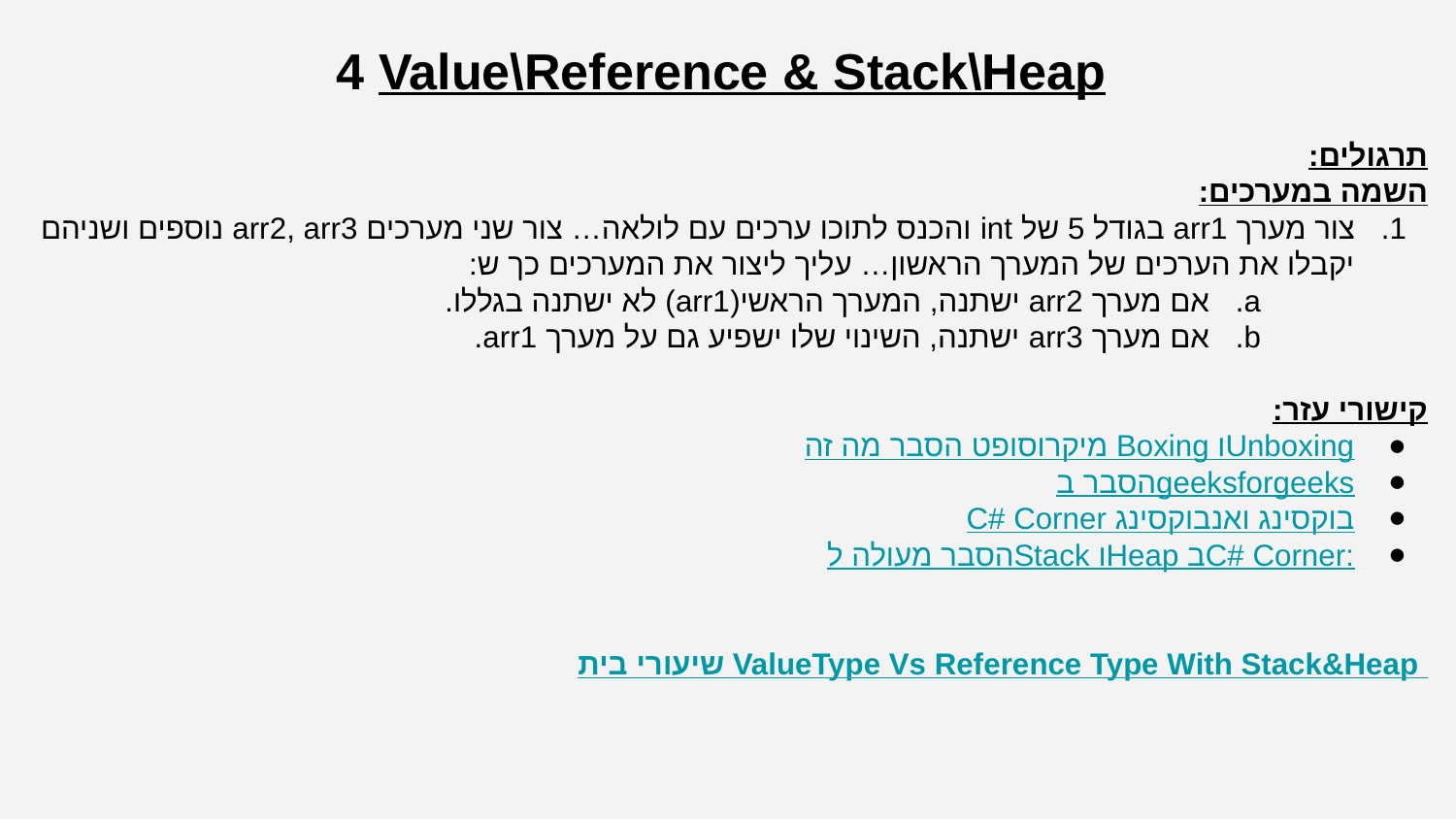

4 Value\Reference & Stack\Heap

תרגולים:
השמה במערכים:
צור מערך arr1 בגודל 5 של int והכנס לתוכו ערכים עם לולאה… צור שני מערכים arr2, arr3 נוספים ושניהם יקבלו את הערכים של המערך הראשון… עליך ליצור את המערכים כך ש:
אם מערך arr2 ישתנה, המערך הראשי(arr1) לא ישתנה בגללו.
אם מערך arr3 ישתנה, השינוי שלו ישפיע גם על מערך arr1.

קישורי עזר:
מיקרוסופט הסבר מה זה Boxing וUnboxing
הסבר בgeeksforgeeks
C# Corner בוקסינג ואנבוקסינג
הסבר מעולה לStack וHeap בC# Corner:

שיעורי בית ValueType Vs Reference Type With Stack&Heap